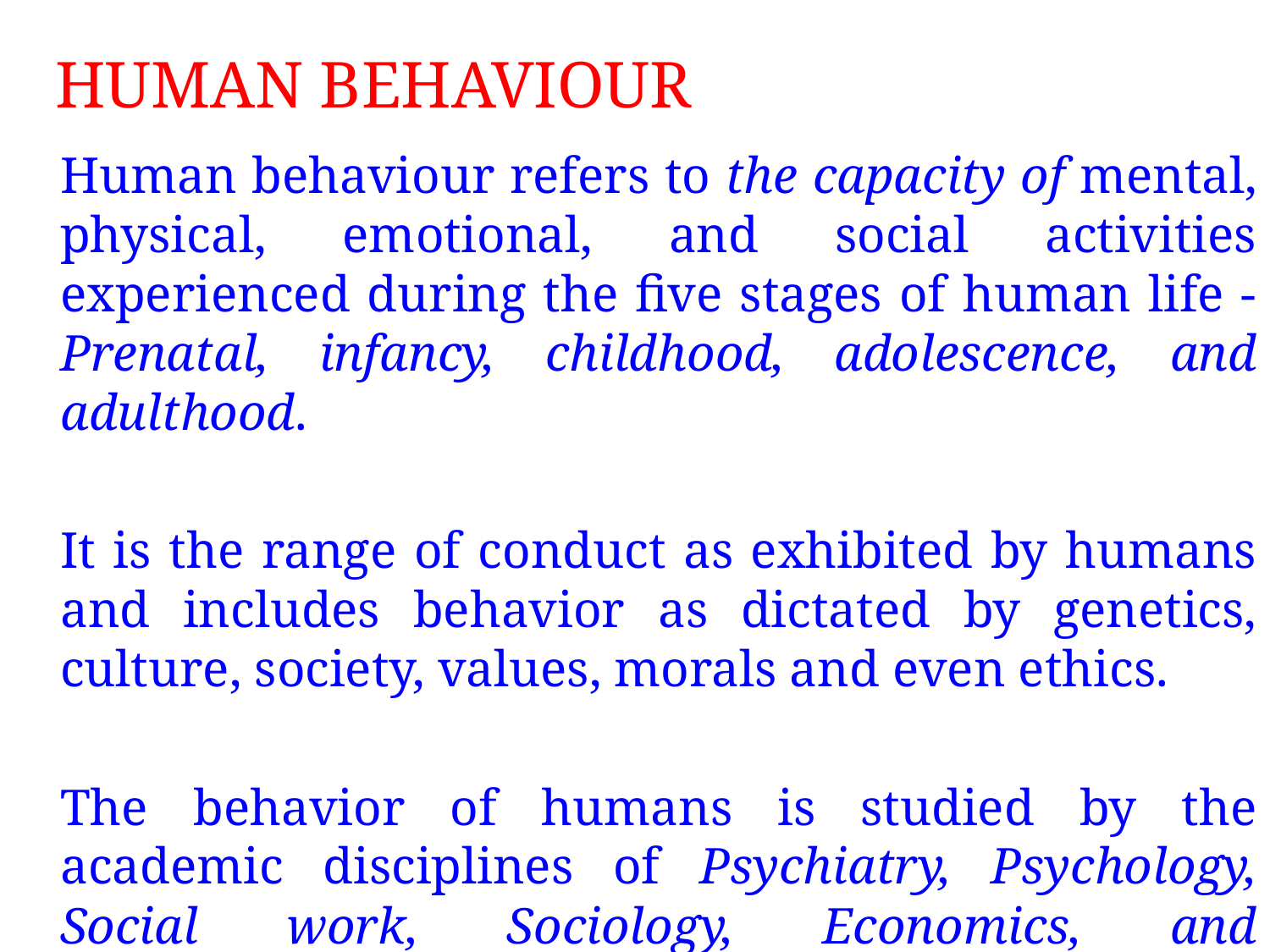

# HUMAN BEHAVIOUR
	Human behaviour refers to the capacity of mental, physical, emotional, and social activities experienced during the five stages of human life - Prenatal, infancy, childhood, adolescence, and adulthood.

	It is the range of conduct as exhibited by humans and includes behavior as dictated by genetics, culture, society, values, morals and even ethics.

	The behavior of humans is studied by the academic disciplines of Psychiatry, Psychology, Social work, Sociology, Economics, and Anthropology.